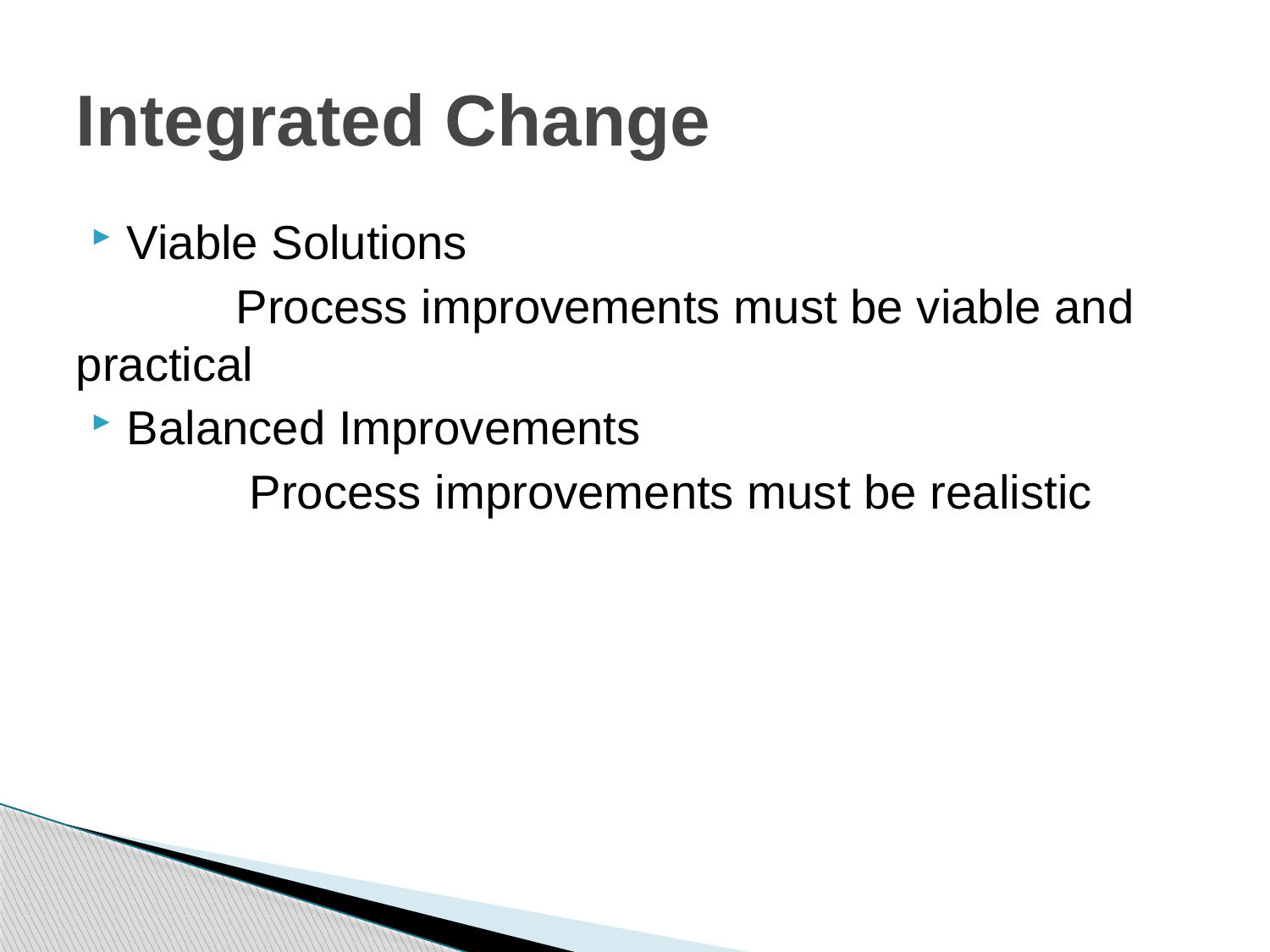

# Integrated Change
Viable Solutions
            Process improvements must be viable and practical
Balanced Improvements
             Process improvements must be realistic